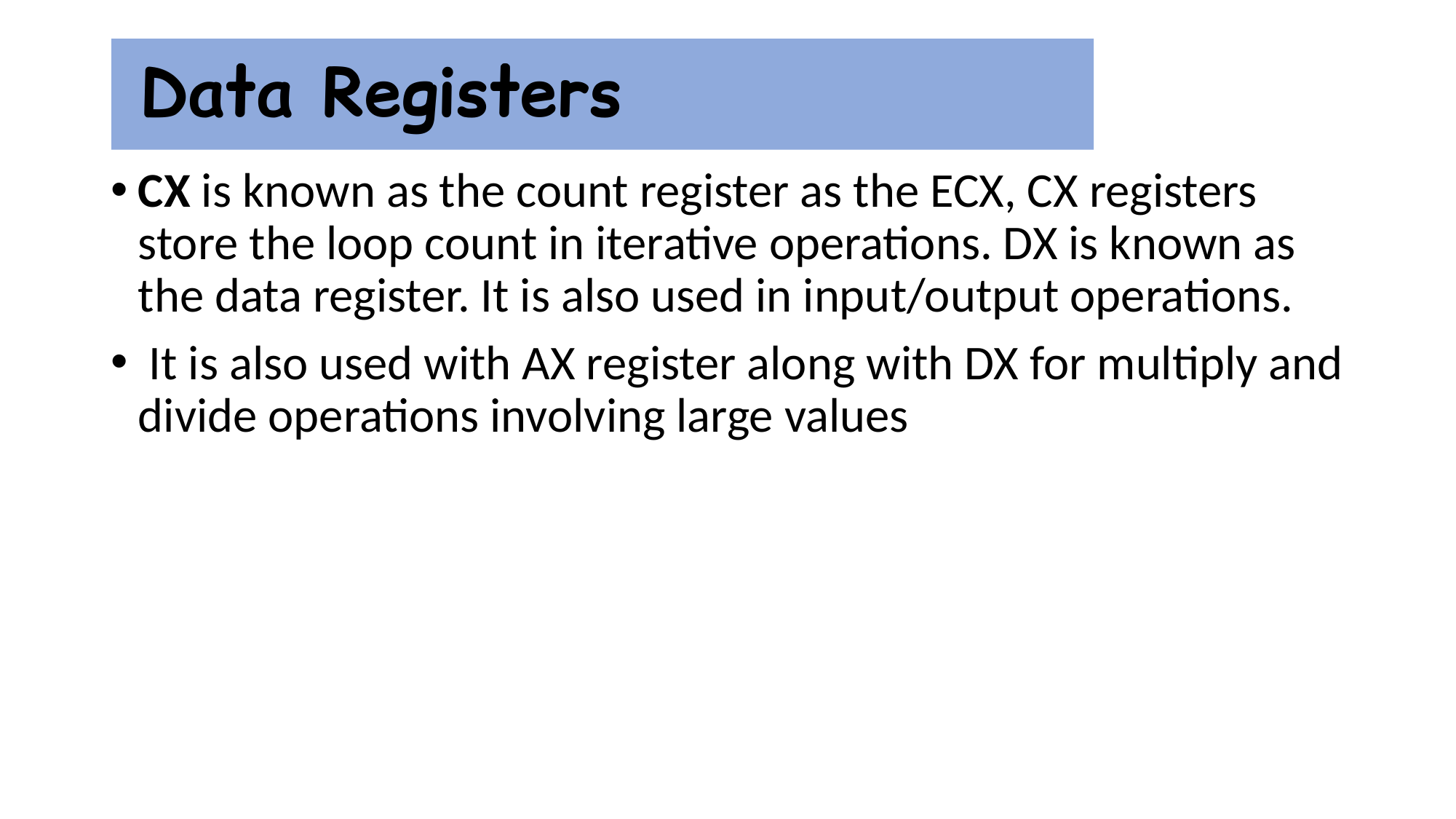

# Data Registers

CX is known as the count register as the ECX, CX registers store the loop count in iterative operations. DX is known as the data register. It is also used in input/output operations.
 It is also used with AX register along with DX for multiply and divide operations involving large values